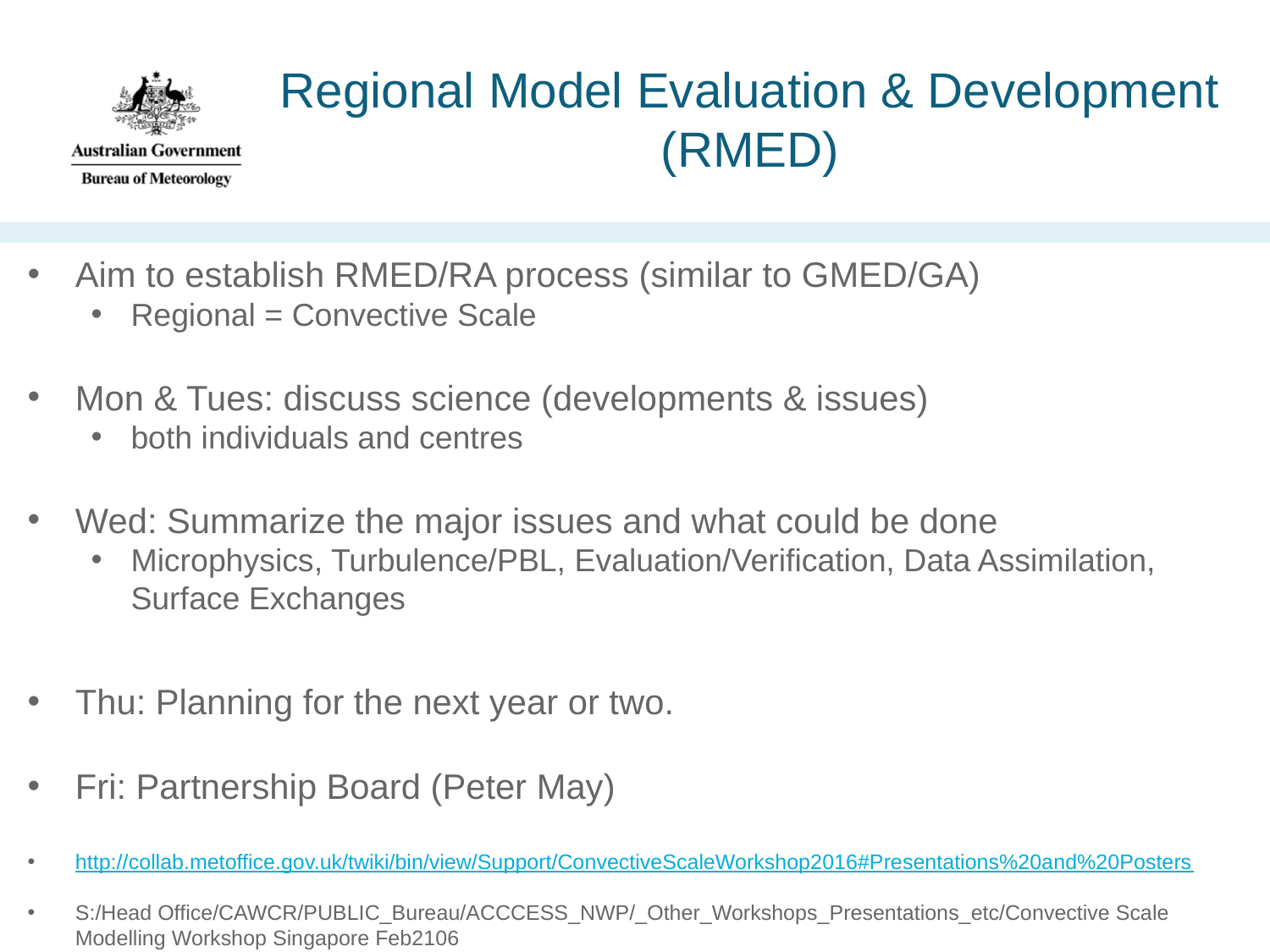

# Regional Model Evaluation & Development (RMED)
Aim to establish RMED/RA process (similar to GMED/GA)
Regional = Convective Scale

Mon & Tues: discuss science (developments & issues)
both individuals and centres

Wed: Summarize the major issues and what could be done
Microphysics, Turbulence/PBL, Evaluation/Verification, Data Assimilation, Surface Exchanges

Thu: Planning for the next year or two.

Fri: Partnership Board (Peter May)

http://collab.metoffice.gov.uk/twiki/bin/view/Support/ConvectiveScaleWorkshop2016#Presentations%20and%20Posters

S:/Head Office/CAWCR/PUBLIC_Bureau/ACCCESS_NWP/_Other_Workshops_Presentations_etc/Convective Scale Modelling Workshop Singapore Feb2106